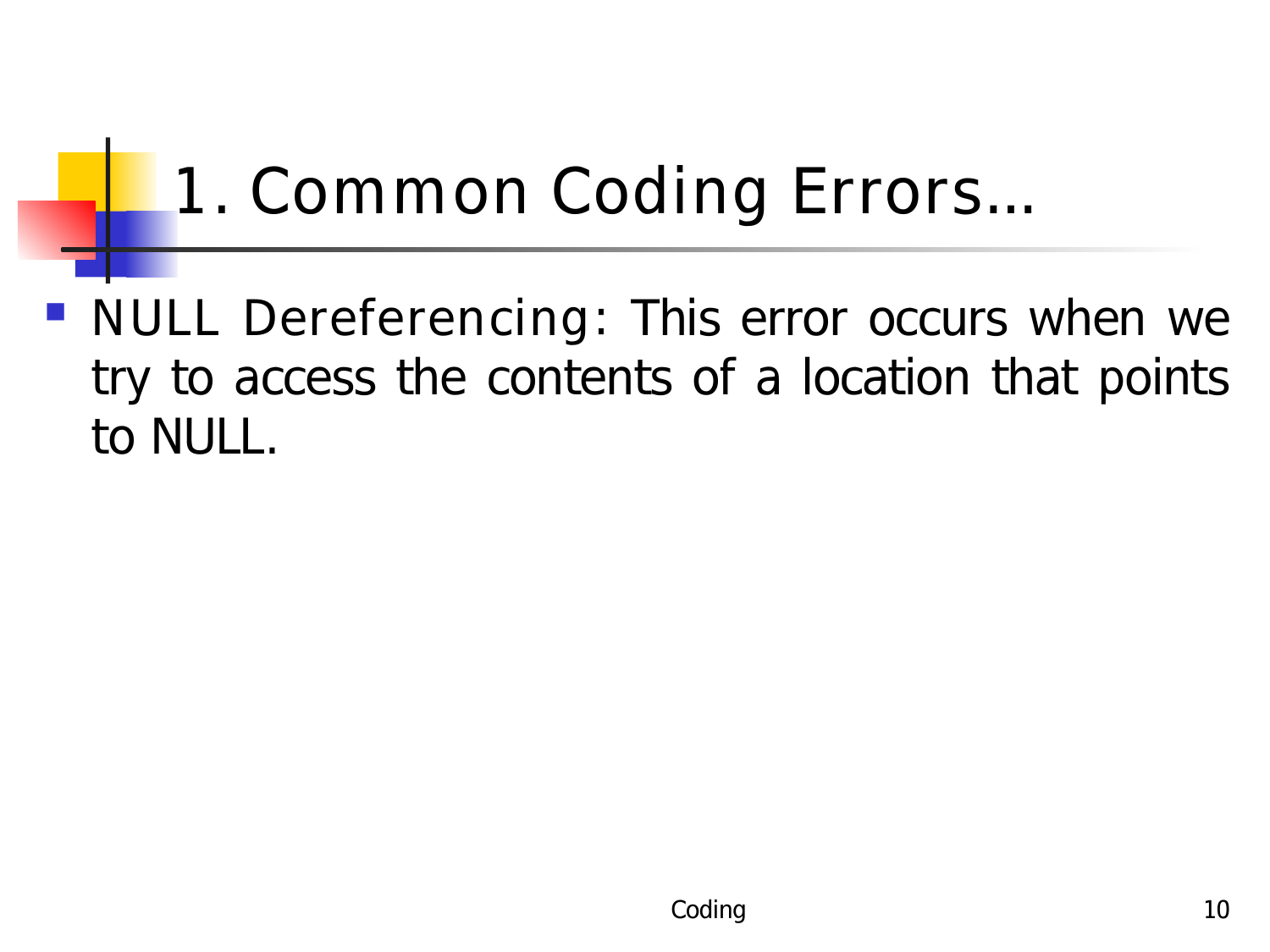

# 1. Common Coding Errors…
NULL Dereferencing: This error occurs when we try to access the contents of a location that points to NULL.
Coding
10